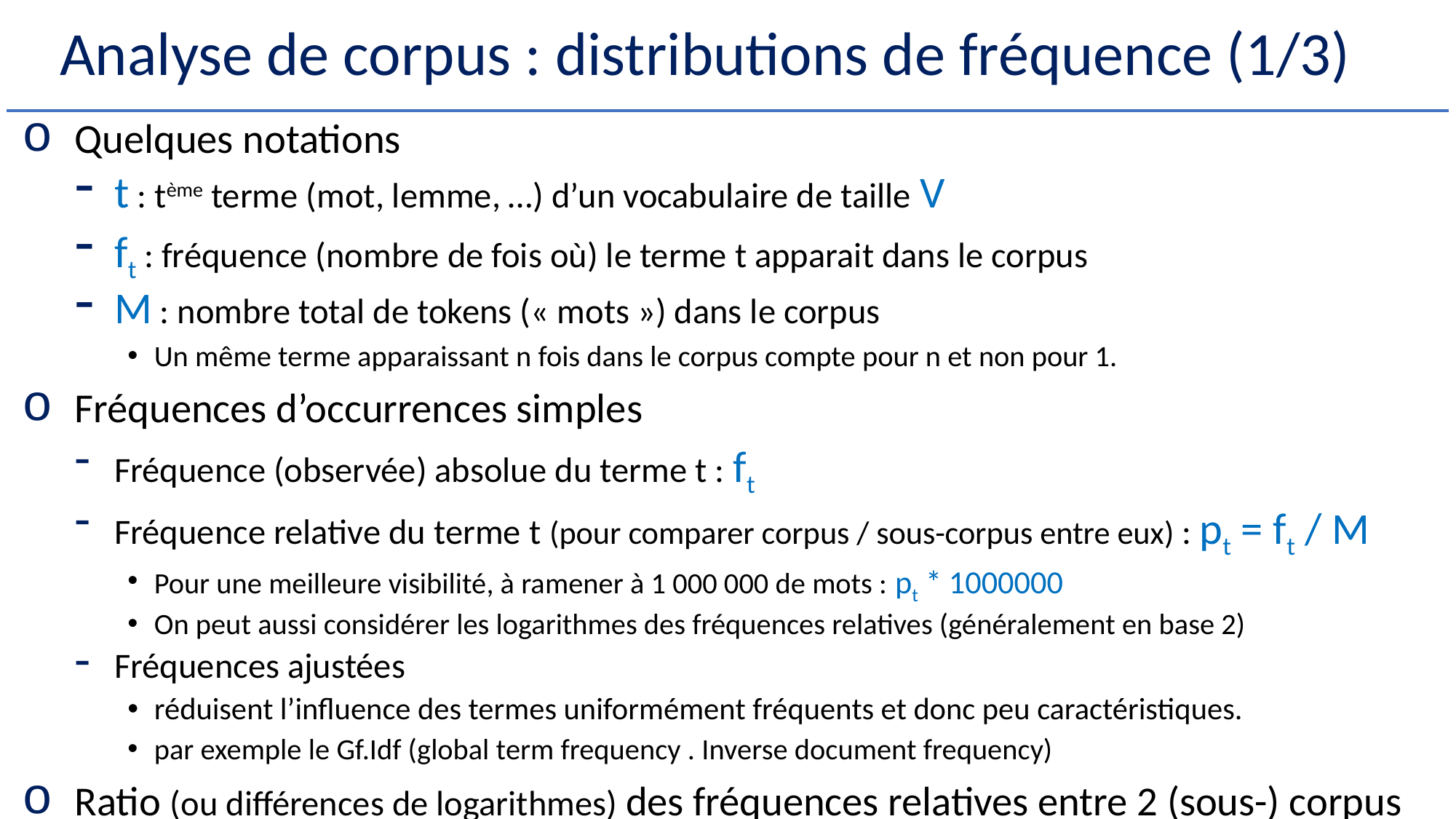

# Analyse de corpus : distributions de fréquence (1/3)
Quelques notations
t : tème terme (mot, lemme, …) d’un vocabulaire de taille V
ft : fréquence (nombre de fois où) le terme t apparait dans le corpus
M : nombre total de tokens (« mots ») dans le corpus
Un même terme apparaissant n fois dans le corpus compte pour n et non pour 1.
Fréquences d’occurrences simples
Fréquence (observée) absolue du terme t : ft
Fréquence relative du terme t (pour comparer corpus / sous-corpus entre eux) : pt = ft / M
Pour une meilleure visibilité, à ramener à 1 000 000 de mots : pt * 1000000
On peut aussi considérer les logarithmes des fréquences relatives (généralement en base 2)
Fréquences ajustées
réduisent l’influence des termes uniformément fréquents et donc peu caractéristiques.
par exemple le Gf.Idf (global term frequency . Inverse document frequency)
Ratio (ou différences de logarithmes) des fréquences relatives entre 2 (sous-) corpus